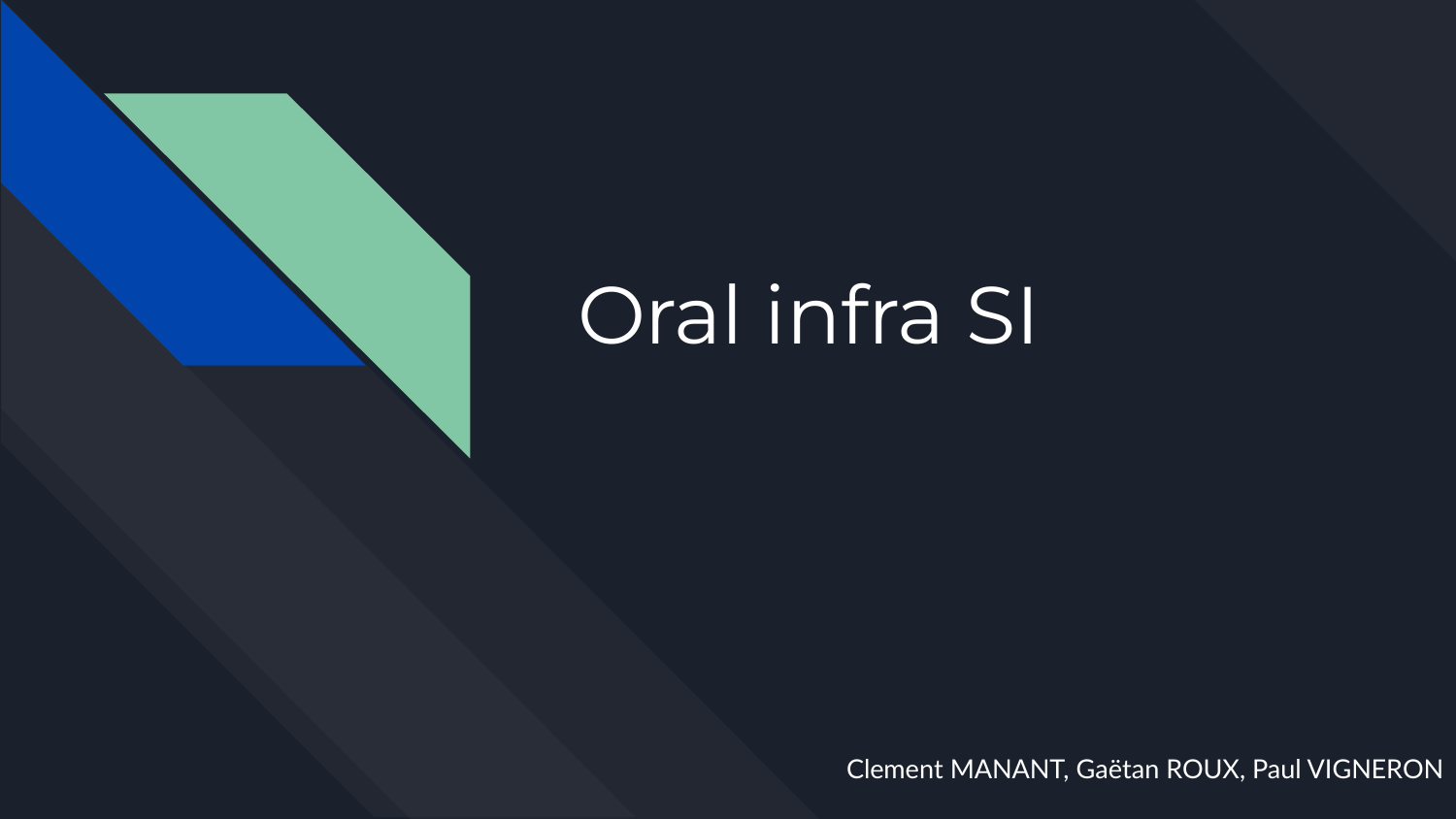

# Oral infra SI
Clement MANANT, Gaëtan ROUX, Paul VIGNERON